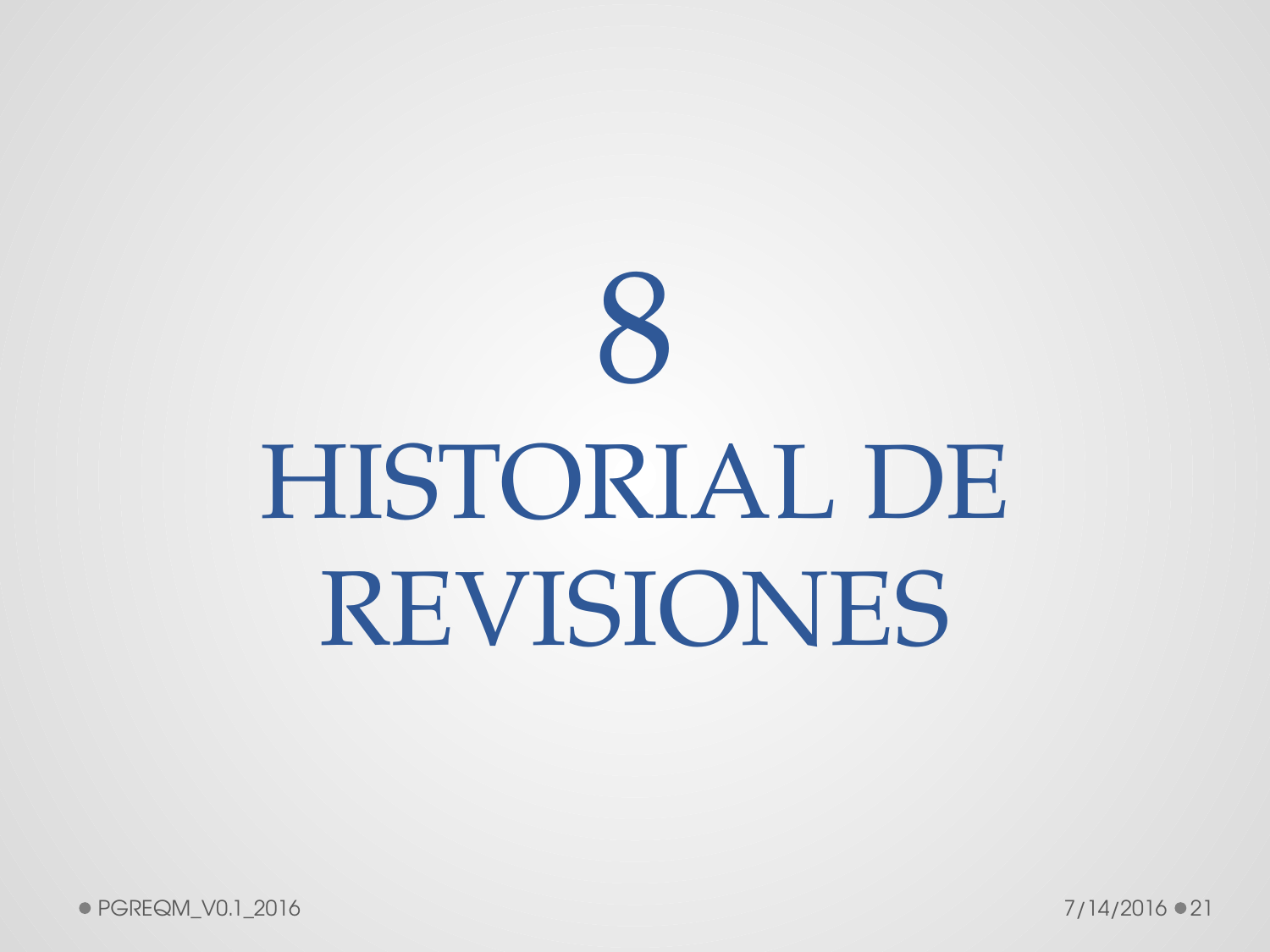

8
HISTORIAL DE REVISIONES
PGREQM_V0.1_2016
7/14/2016
21